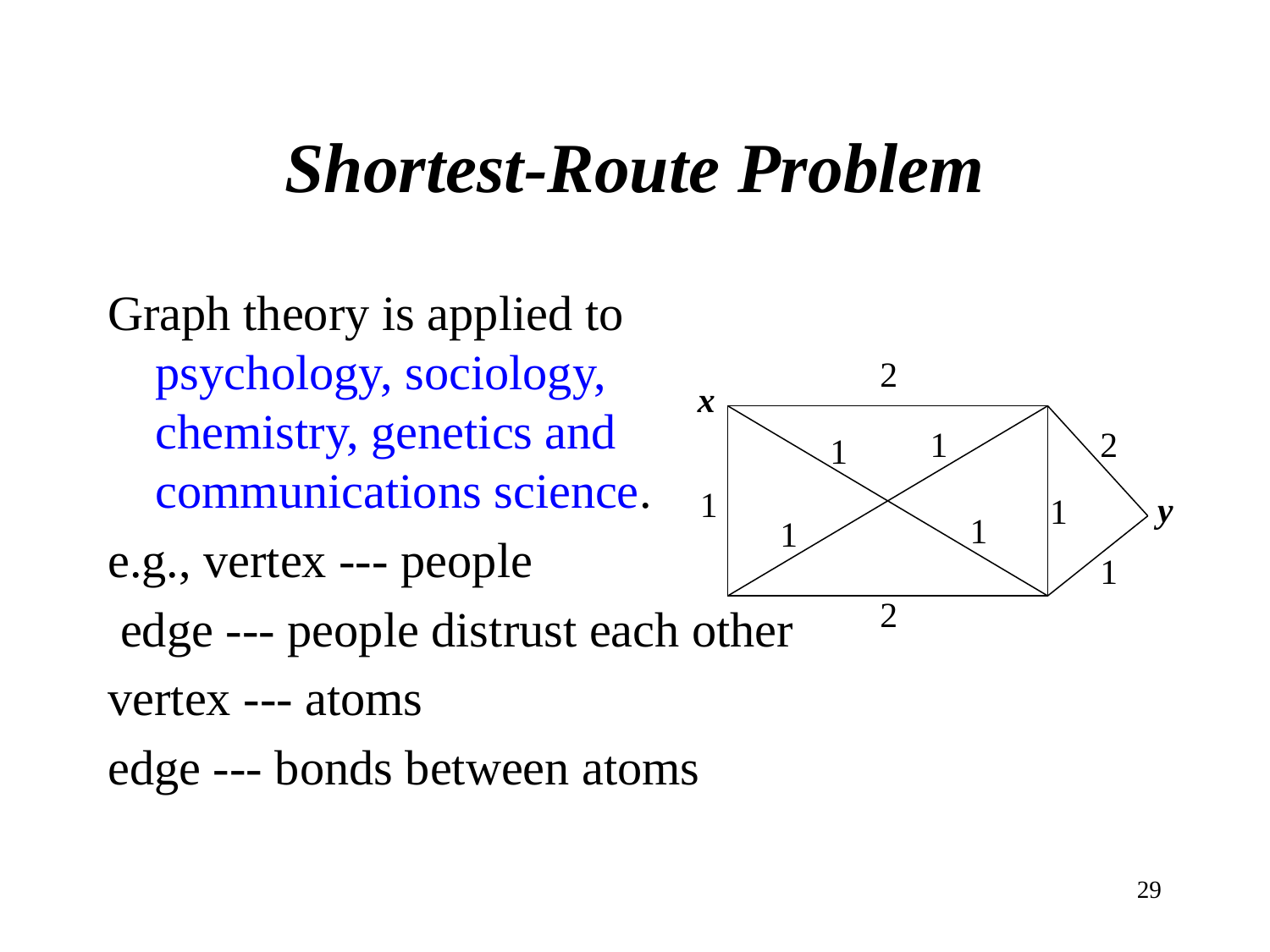

# Shortest-Route Problem
Graph theory is applied to psychology, sociology, chemistry, genetics and communications science.
e.g., vertex --- people
 edge --- people distrust each other
vertex --- atoms
edge --- bonds between atoms

2

1
2
1
1
1
1
1

1
2
x
y
29